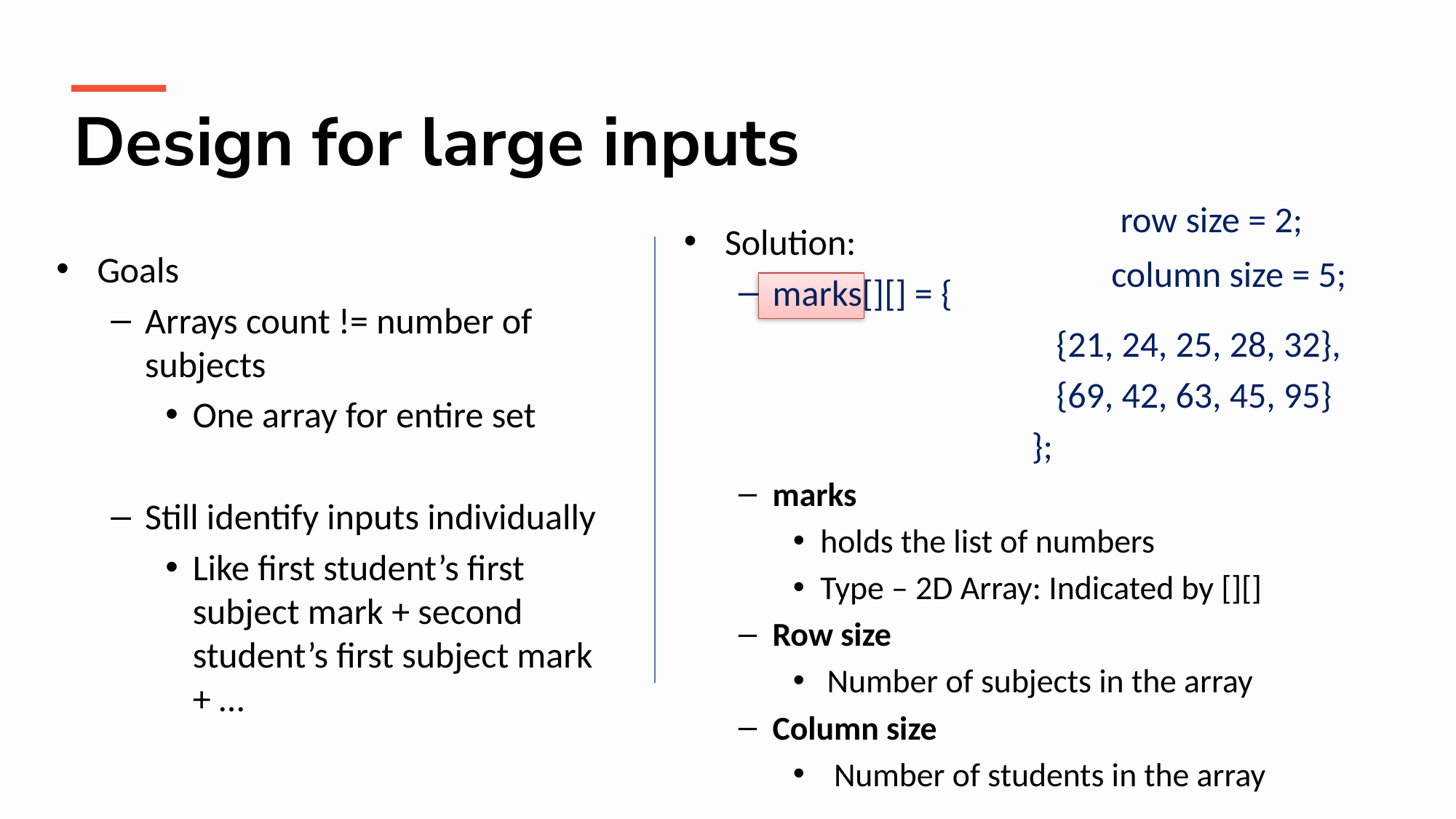

Design for large inputs
row size = 2;
Solution:
marks[][] = {
			        {21, 24, 25, 28, 32},
			        {69, 42, 63, 45, 95}
			     };
marks
holds the list of numbers
Type – 2D Array: Indicated by [][]
Row size
Number of subjects in the array
Column size
Number of students in the array
Goals
Arrays count != number of subjects
One array for entire set

Still identify inputs individually
Like first student’s first subject mark + second student’s first subject mark + …

column size = 5;